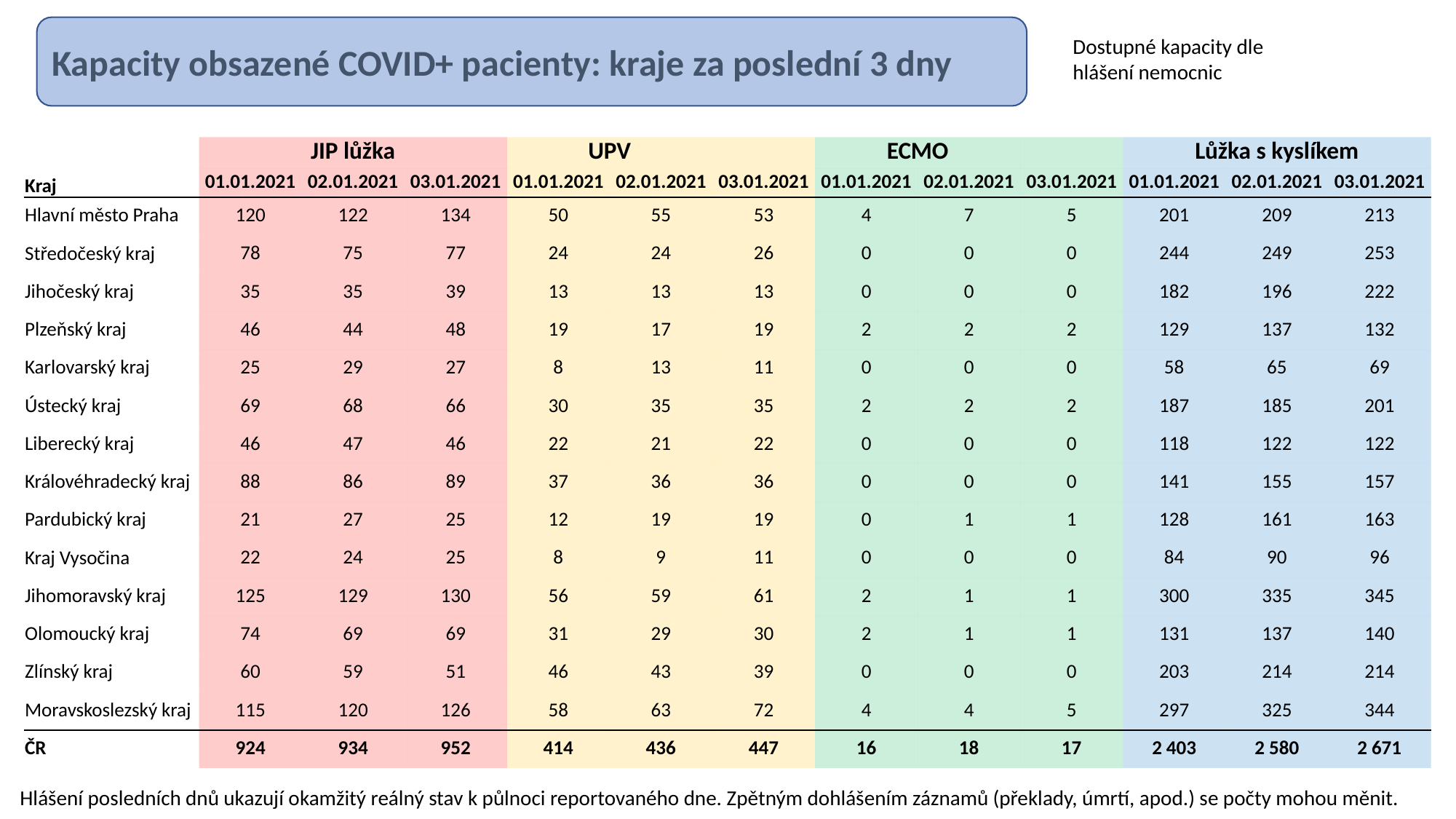

Kapacity obsazené COVID+ pacienty: kraje za poslední 3 dny
Dostupné kapacity dle hlášení nemocnic
|  | JIP lůžka |  |  | UPV |  |  | ECMO |  |  | Lůžka s kyslíkem |  |  |
| --- | --- | --- | --- | --- | --- | --- | --- | --- | --- | --- | --- | --- |
| Kraj | 01.01.2021 | 02.01.2021 | 03.01.2021 | 01.01.2021 | 02.01.2021 | 03.01.2021 | 01.01.2021 | 02.01.2021 | 03.01.2021 | 01.01.2021 | 02.01.2021 | 03.01.2021 |
| Hlavní město Praha | 120 | 122 | 134 | 50 | 55 | 53 | 4 | 7 | 5 | 201 | 209 | 213 |
| Středočeský kraj | 78 | 75 | 77 | 24 | 24 | 26 | 0 | 0 | 0 | 244 | 249 | 253 |
| Jihočeský kraj | 35 | 35 | 39 | 13 | 13 | 13 | 0 | 0 | 0 | 182 | 196 | 222 |
| Plzeňský kraj | 46 | 44 | 48 | 19 | 17 | 19 | 2 | 2 | 2 | 129 | 137 | 132 |
| Karlovarský kraj | 25 | 29 | 27 | 8 | 13 | 11 | 0 | 0 | 0 | 58 | 65 | 69 |
| Ústecký kraj | 69 | 68 | 66 | 30 | 35 | 35 | 2 | 2 | 2 | 187 | 185 | 201 |
| Liberecký kraj | 46 | 47 | 46 | 22 | 21 | 22 | 0 | 0 | 0 | 118 | 122 | 122 |
| Královéhradecký kraj | 88 | 86 | 89 | 37 | 36 | 36 | 0 | 0 | 0 | 141 | 155 | 157 |
| Pardubický kraj | 21 | 27 | 25 | 12 | 19 | 19 | 0 | 1 | 1 | 128 | 161 | 163 |
| Kraj Vysočina | 22 | 24 | 25 | 8 | 9 | 11 | 0 | 0 | 0 | 84 | 90 | 96 |
| Jihomoravský kraj | 125 | 129 | 130 | 56 | 59 | 61 | 2 | 1 | 1 | 300 | 335 | 345 |
| Olomoucký kraj | 74 | 69 | 69 | 31 | 29 | 30 | 2 | 1 | 1 | 131 | 137 | 140 |
| Zlínský kraj | 60 | 59 | 51 | 46 | 43 | 39 | 0 | 0 | 0 | 203 | 214 | 214 |
| Moravskoslezský kraj | 115 | 120 | 126 | 58 | 63 | 72 | 4 | 4 | 5 | 297 | 325 | 344 |
| ČR | 924 | 934 | 952 | 414 | 436 | 447 | 16 | 18 | 17 | 2 403 | 2 580 | 2 671 |
Hlášení posledních dnů ukazují okamžitý reálný stav k půlnoci reportovaného dne. Zpětným dohlášením záznamů (překlady, úmrtí, apod.) se počty mohou měnit.